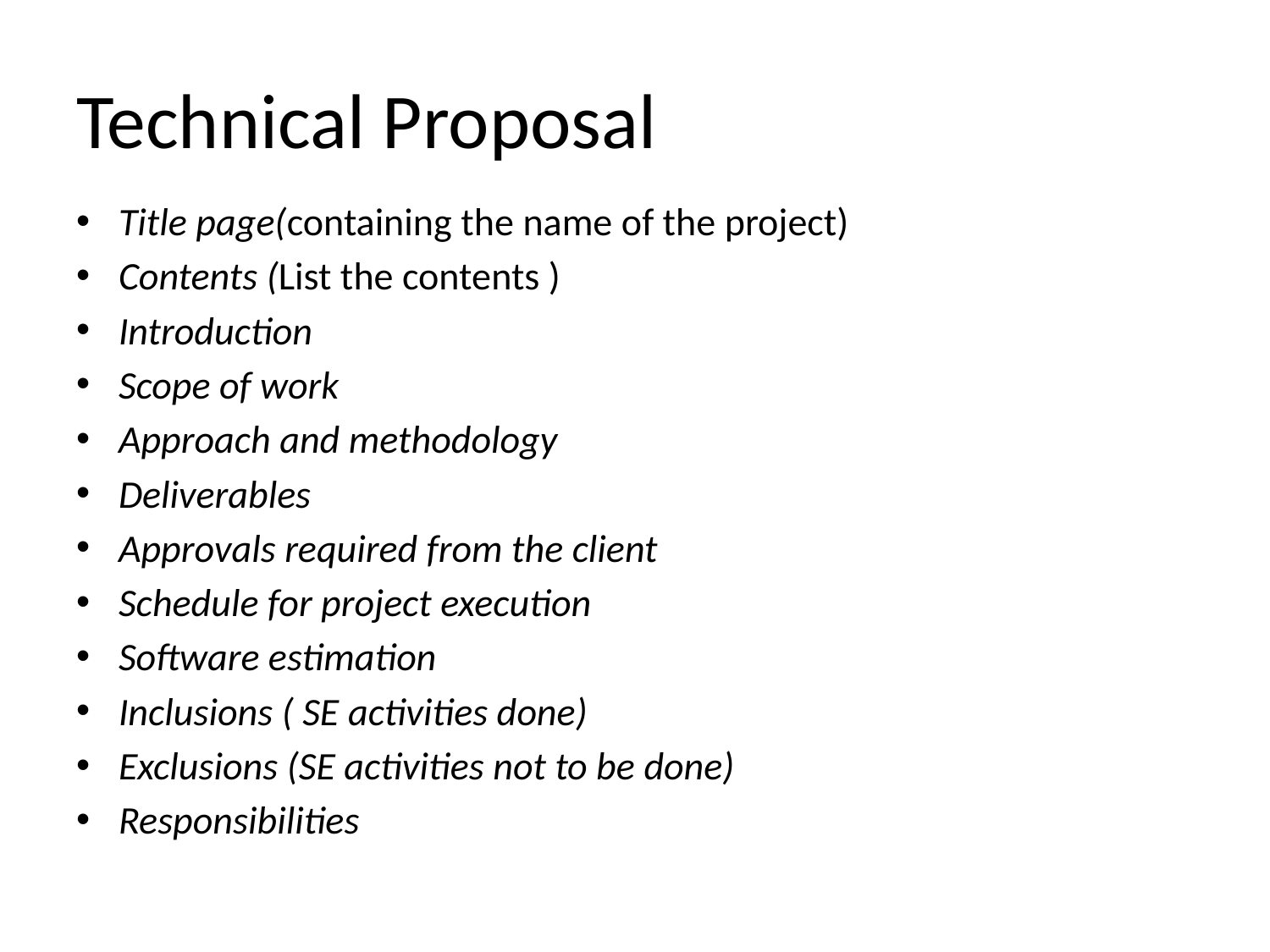

# Technical Proposal
Title page(containing the name of the project)
Contents (List the contents )
Introduction
Scope of work
Approach and methodology
Deliverables
Approvals required from the client
Schedule for project execution
Software estimation
Inclusions ( SE activities done)
Exclusions (SE activities not to be done)
Responsibilities